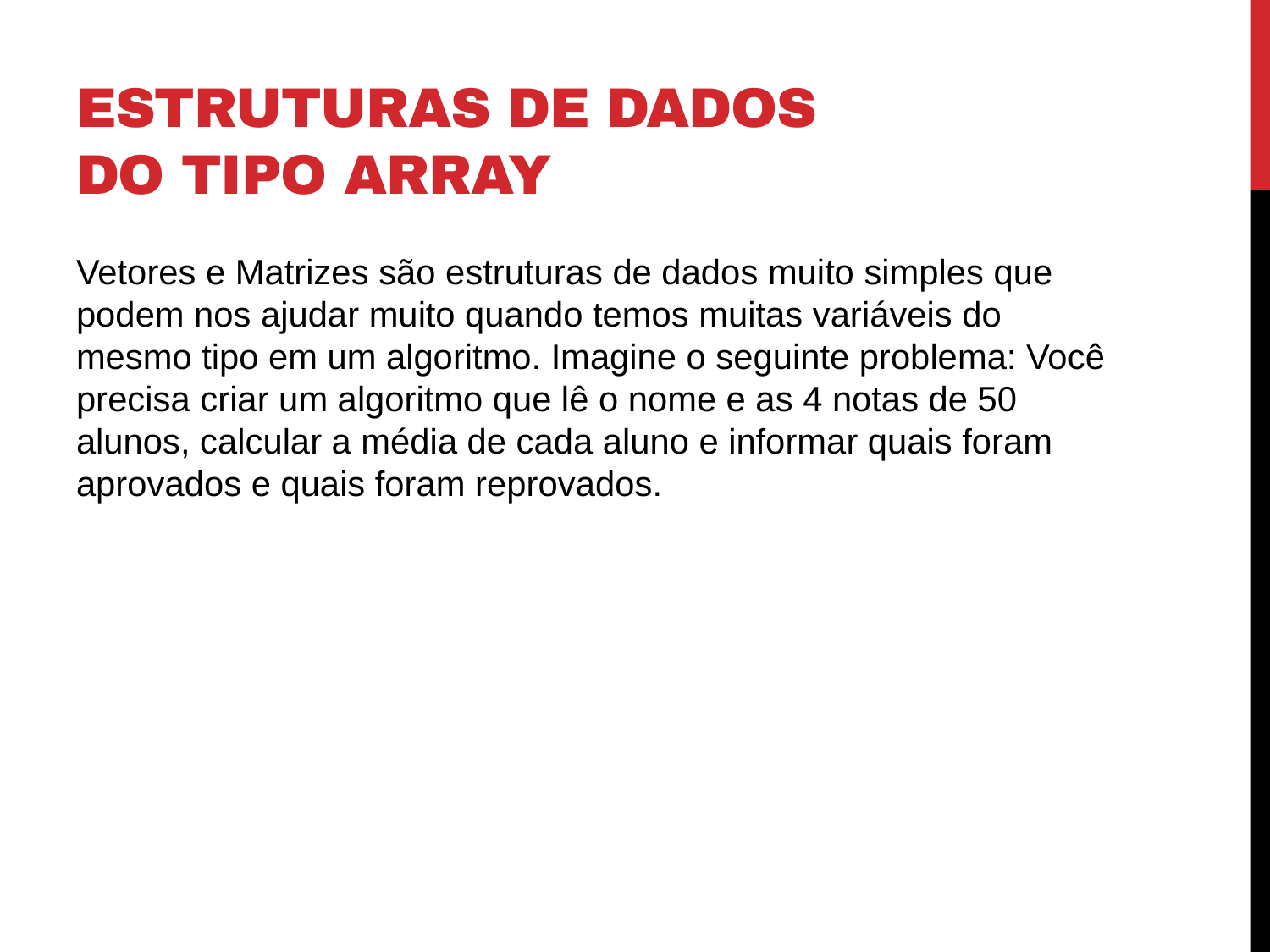

# Estruturas de Dados do tipo ARRAY
Vetores e Matrizes são estruturas de dados muito simples que podem nos ajudar muito quando temos muitas variáveis do mesmo tipo em um algoritmo. Imagine o seguinte problema: Você precisa criar um algoritmo que lê o nome e as 4 notas de 50 alunos, calcular a média de cada aluno e informar quais foram aprovados e quais foram reprovados.